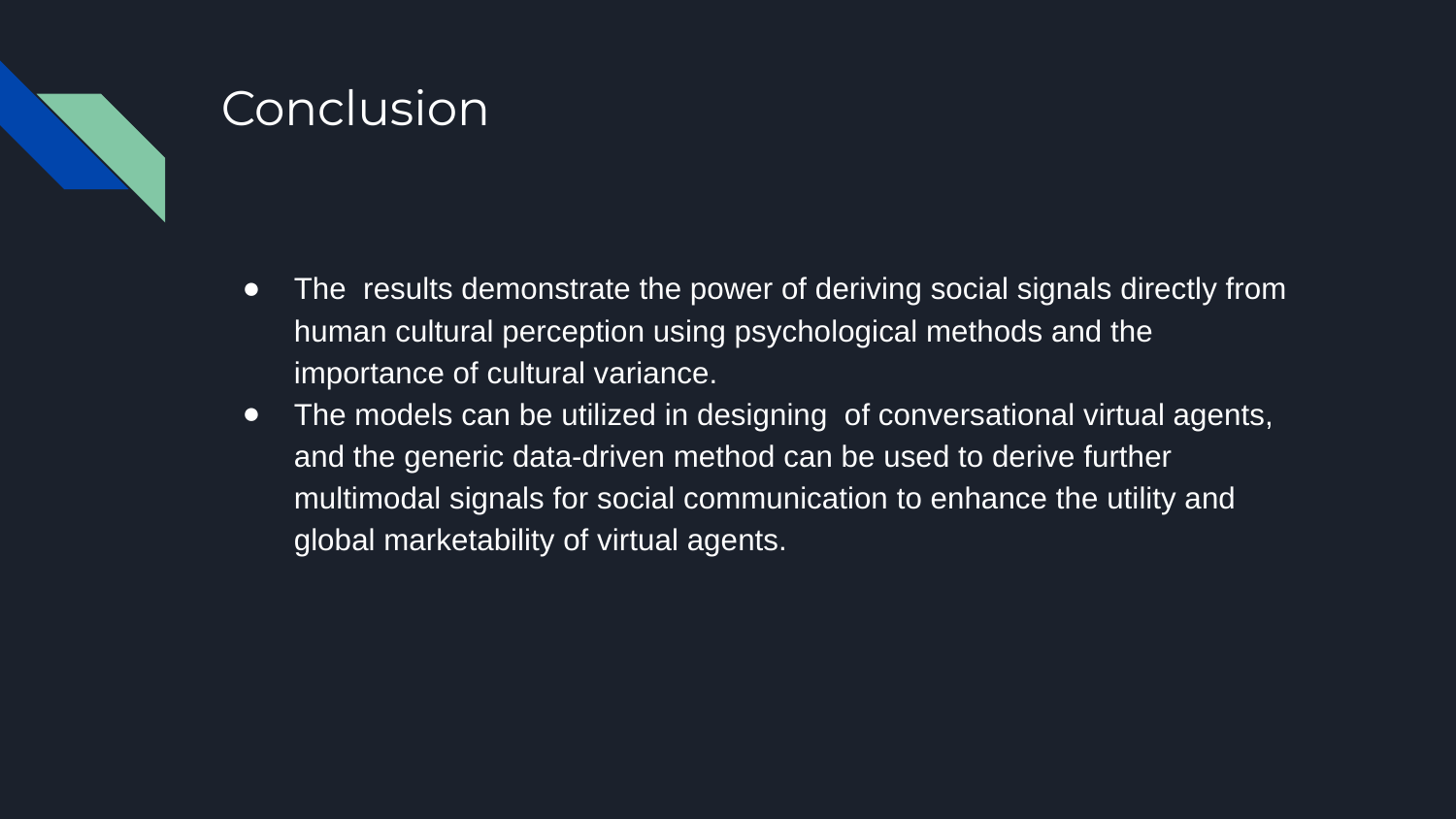

# Conclusion
The  results demonstrate the power of deriving social signals directly from human cultural perception using psychological methods and the importance of cultural variance.
The models can be utilized in designing  of conversational virtual agents, and the generic data-driven method can be used to derive further multimodal signals for social communication to enhance the utility and global marketability of virtual agents.